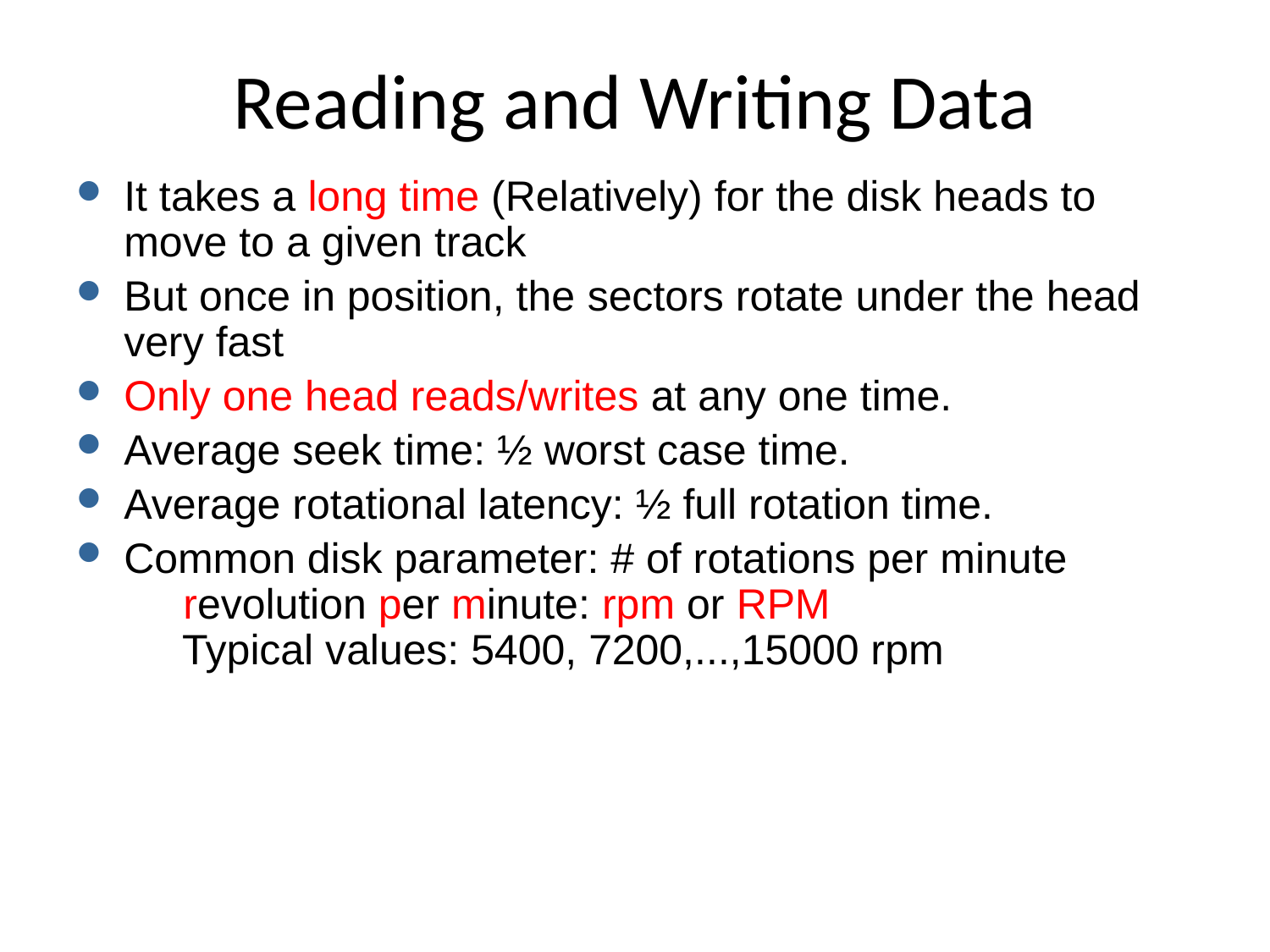

# Reading and Writing Data
It takes a long time (Relatively) for the disk heads to move to a given track
But once in position, the sectors rotate under the head very fast
Only one head reads/writes at any one time.
Average seek time: ½ worst case time.
Average rotational latency: ½ full rotation time.
Common disk parameter: # of rotations per minute
     revolution per minute: rpm or RPM
     Typical values: 5400, 7200,...,15000 rpm